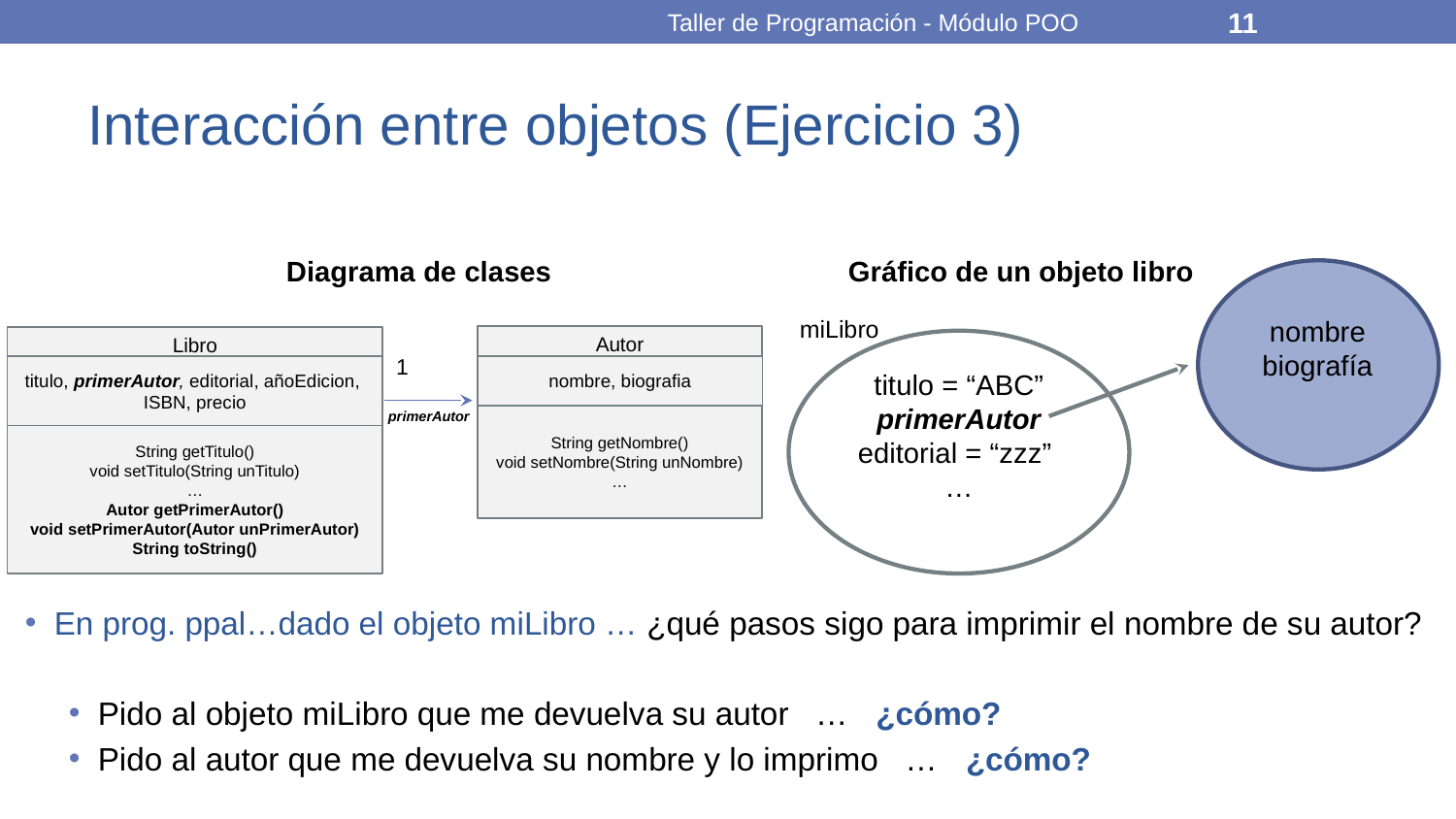

Taller de Programación - Módulo POO
11
# Interacción entre objetos (Ejercicio 3)
Diagrama de clases
Gráfico de un objeto libro

miLibro
nombre
biografía

Autor
nombre, biografia
String getNombre()
void setNombre(String unNombre)
…
Libro
titulo, primerAutor, editorial, añoEdicion,  ISBN, precio
String getTitulo()
void setTitulo(String unTitulo)
…
Autor getPrimerAutor()
void setPrimerAutor(Autor unPrimerAutor)
String toString()
1
primerAutor
titulo = “ABC” primerAutor editorial = “zzz”
…

En prog. ppal…dado el objeto miLibro … ¿qué pasos sigo para imprimir el nombre de su autor?

Pido al objeto miLibro que me devuelva su autor   …   ¿cómo?
Pido al autor que me devuelva su nombre y lo imprimo   …   ¿cómo?